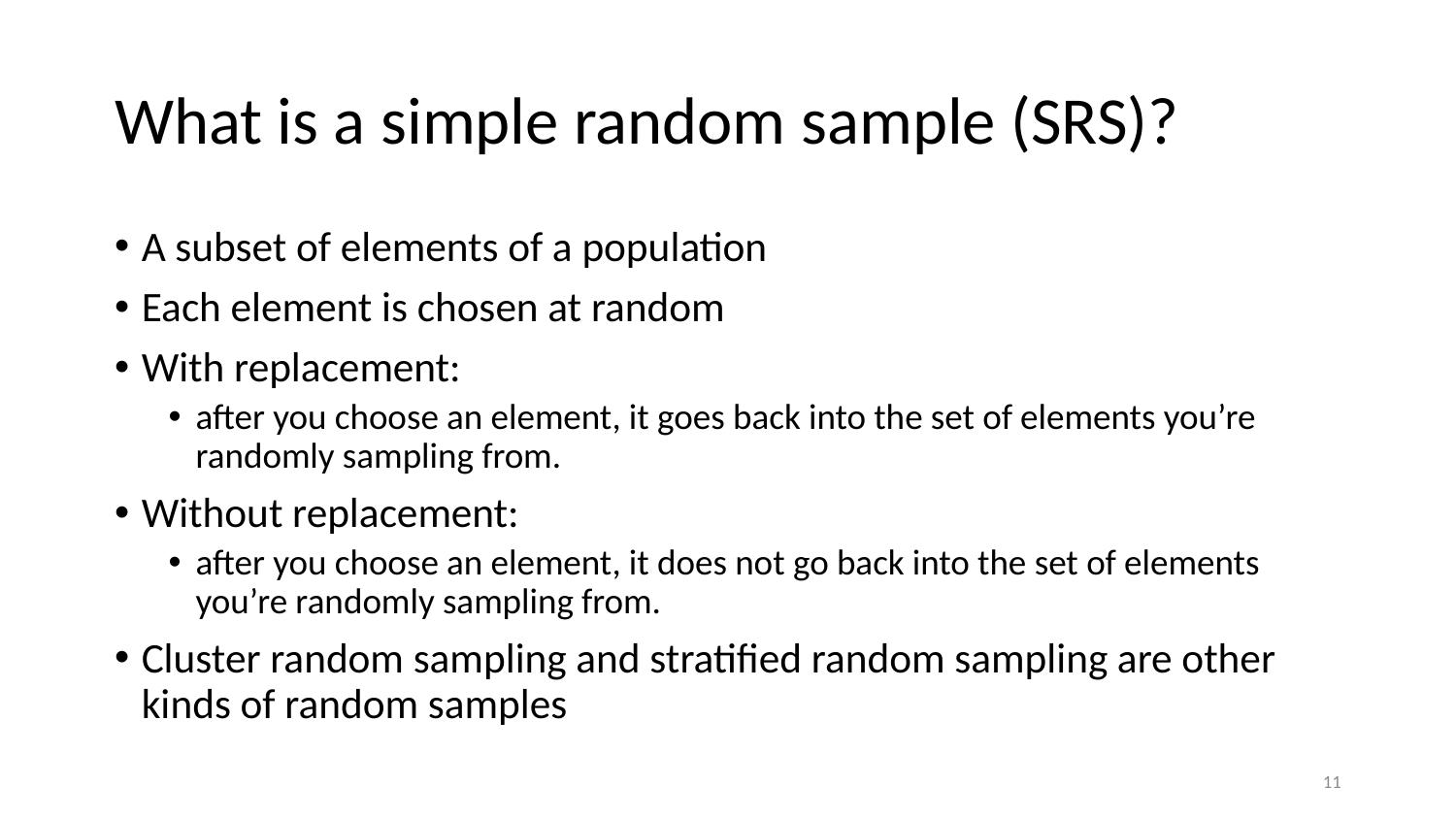

# What is a simple random sample (SRS)?
A subset of elements of a population
Each element is chosen at random
With replacement:
after you choose an element, it goes back into the set of elements you’re randomly sampling from.
Without replacement:
after you choose an element, it does not go back into the set of elements you’re randomly sampling from.
Cluster random sampling and stratified random sampling are other kinds of random samples

11